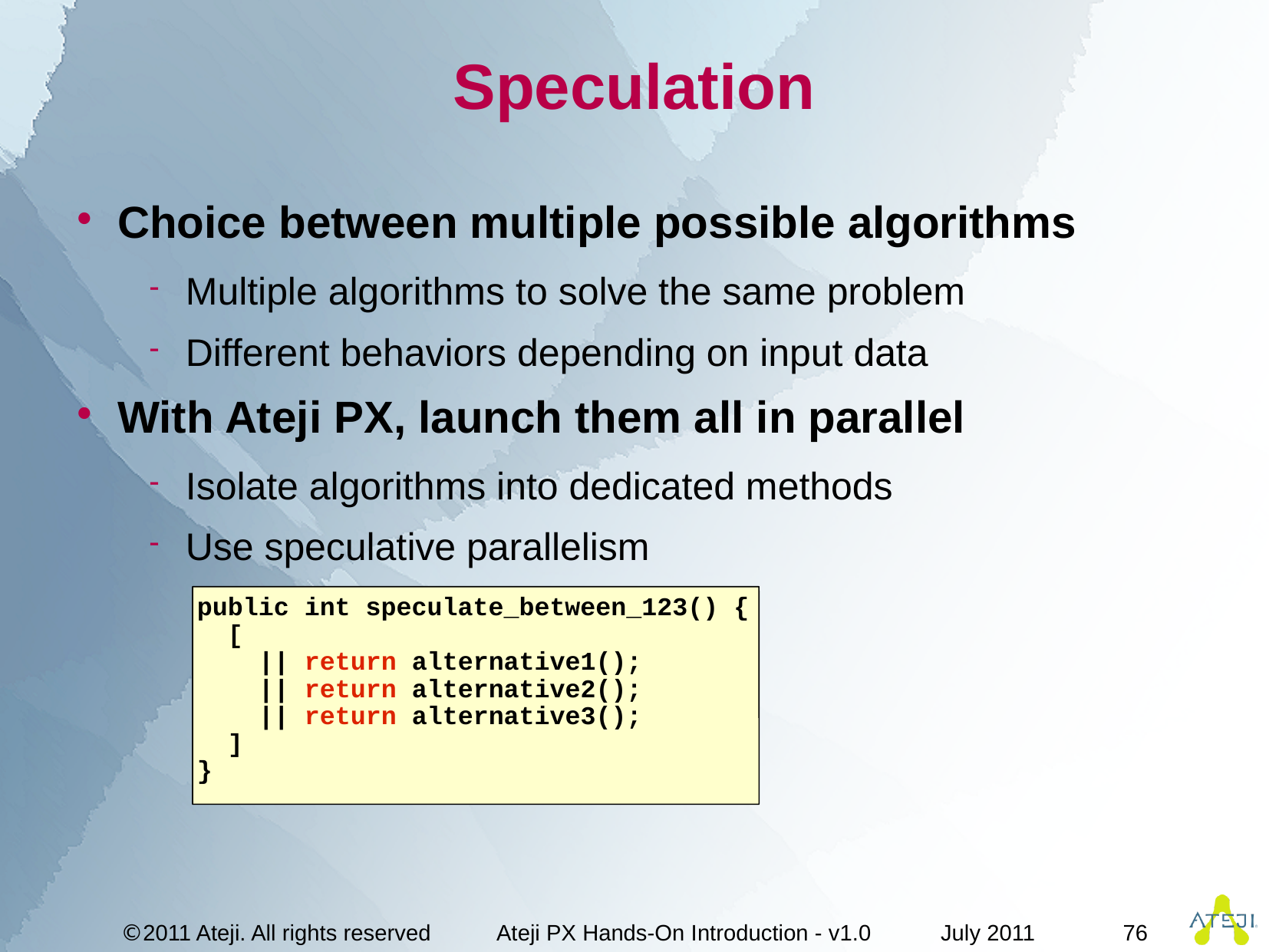

# Speculation
Choice between multiple possible algorithms
Multiple algorithms to solve the same problem
Different behaviors depending on input data
With Ateji PX, launch them all in parallel
Isolate algorithms into dedicated methods
Use speculative parallelism
public int speculate_between_123() {
  [
    || return alternative1();
    || return alternative2();
    || return alternative3();
  ]
}